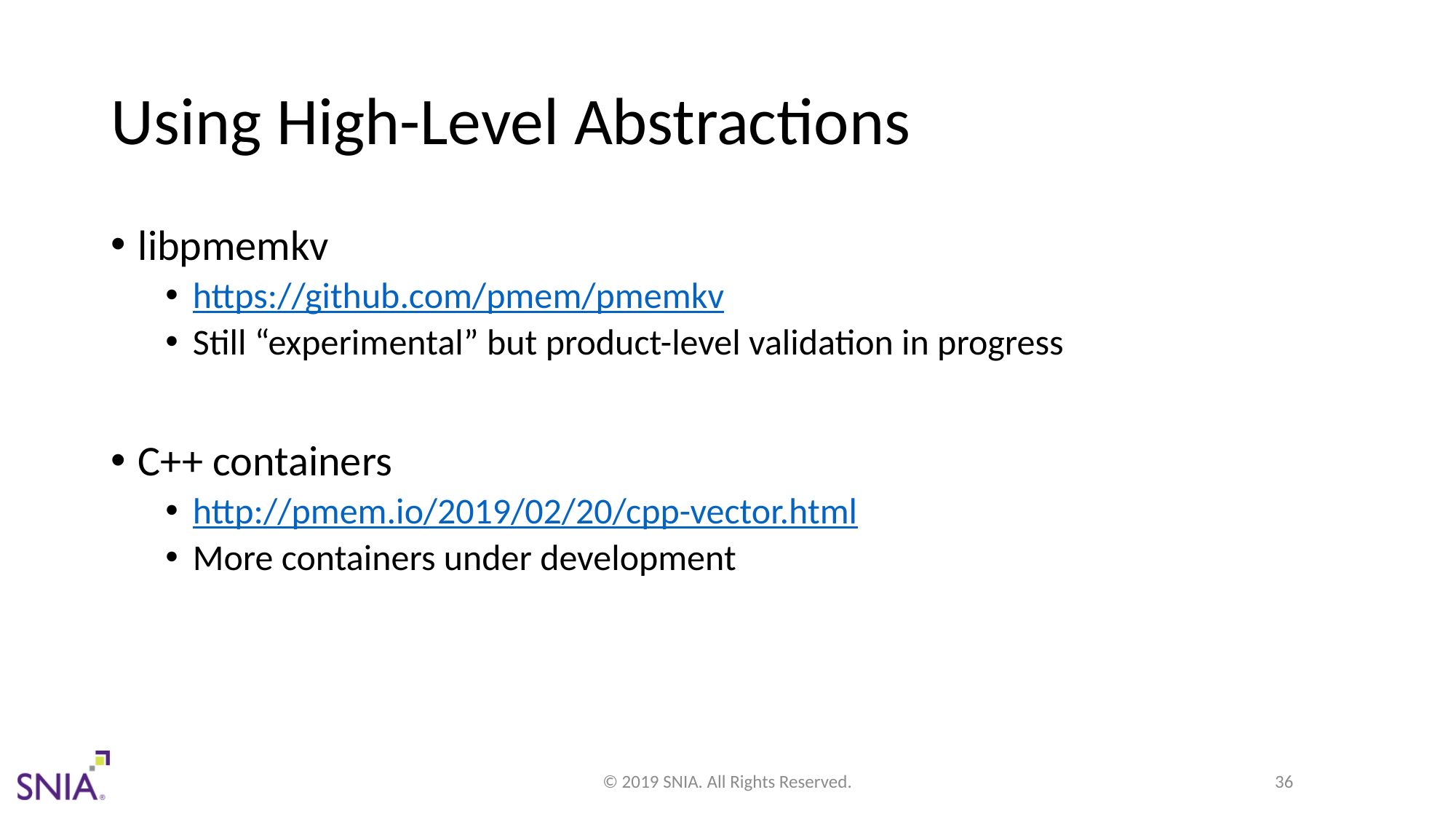

# Using High-Level Abstractions
libpmemkv
https://github.com/pmem/pmemkv
Still “experimental” but product-level validation in progress

C++ containers
http://pmem.io/2019/02/20/cpp-vector.html
More containers under development
© 2019 SNIA. All Rights Reserved.
36